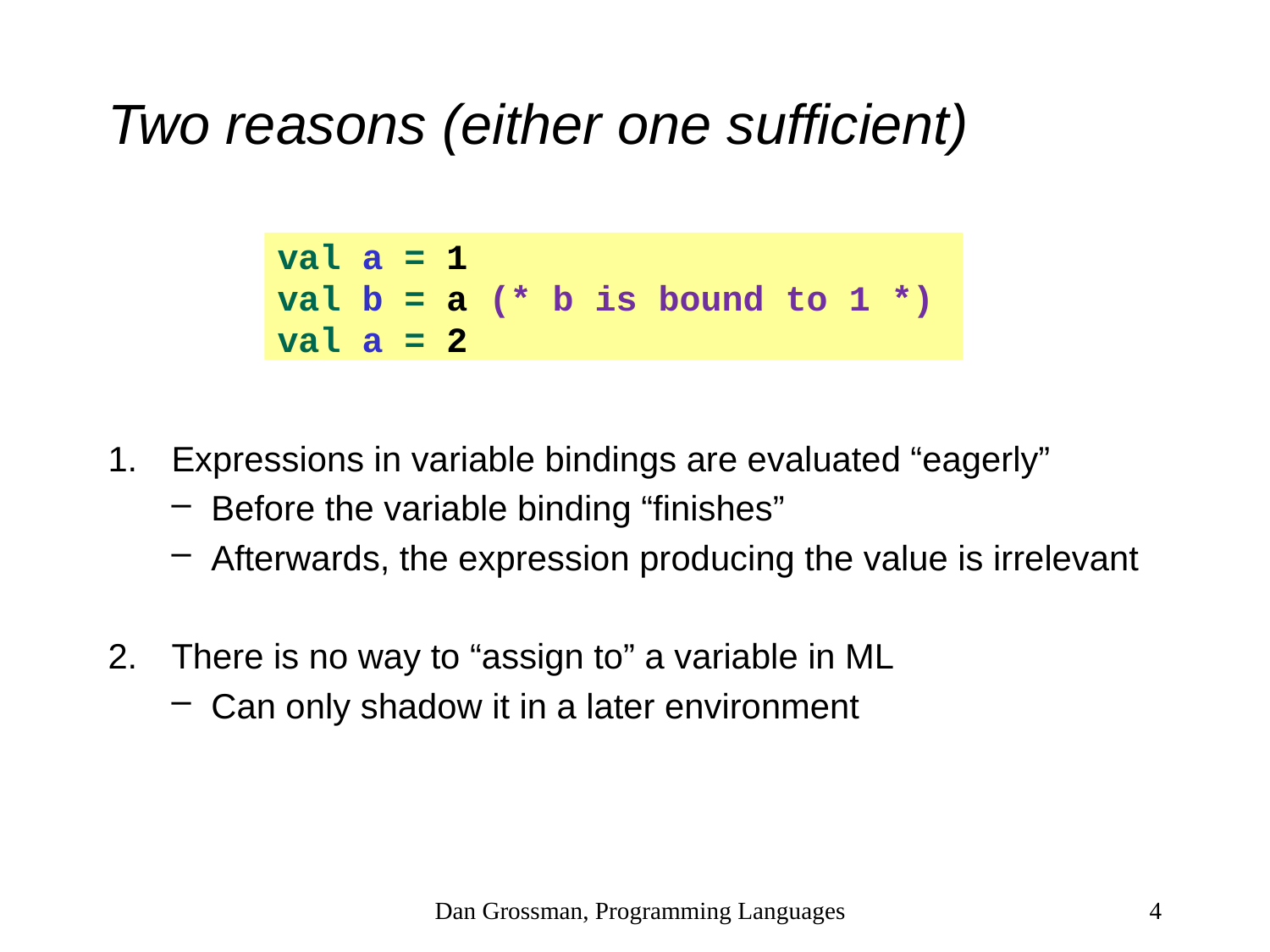

# Two reasons (either one sufficient)
val a = 1
val b = a (* b is bound to 1 *)
val a = 2

Expressions in variable bindings are evaluated “eagerly”
Before the variable binding “finishes”
Afterwards, the expression producing the value is irrelevant

There is no way to “assign to” a variable in ML
Can only shadow it in a later environment

Dan Grossman, Programming Languages
4